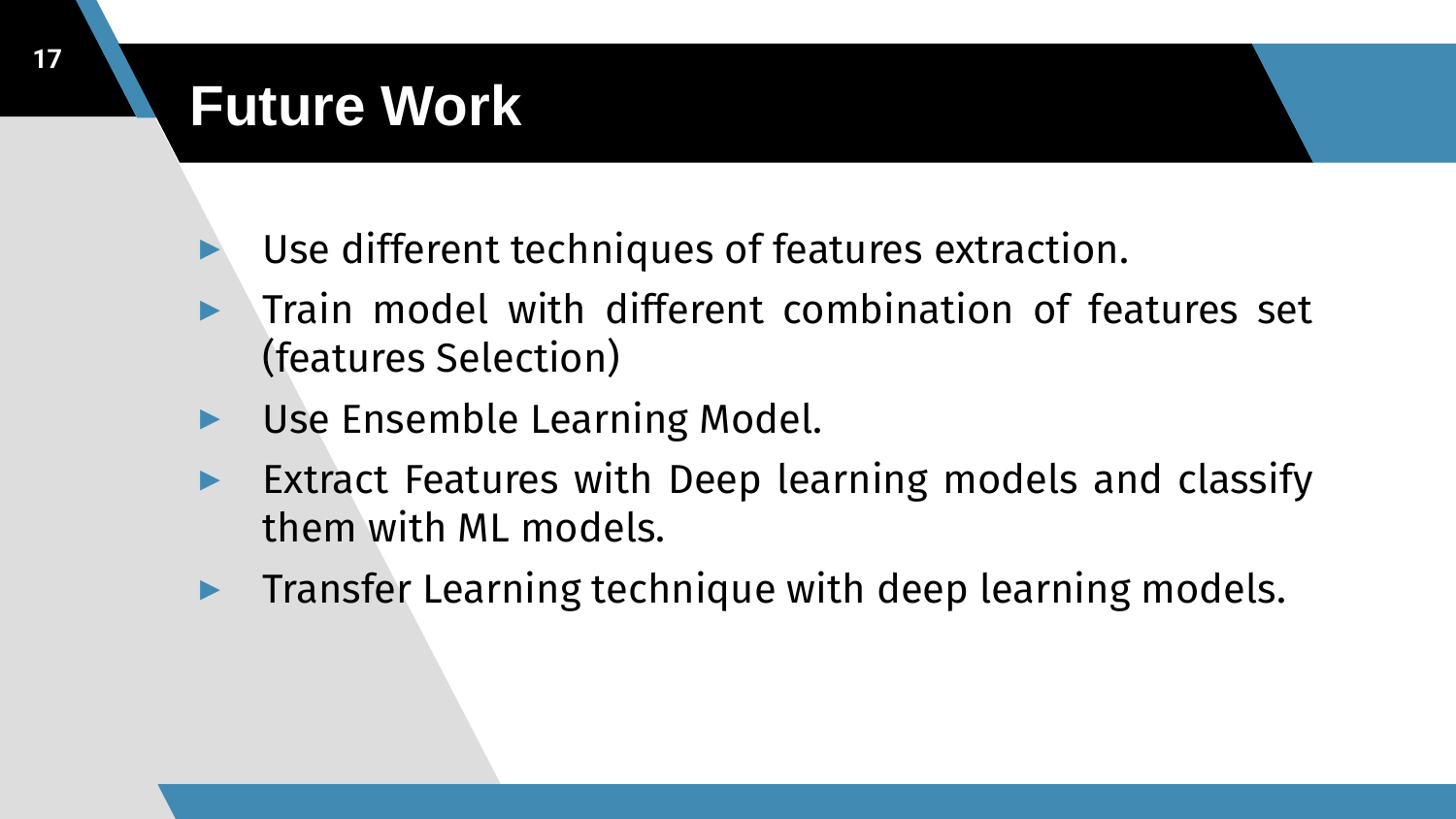

17
# Future Work
Use different techniques of features extraction.
Train model with different combination of features set (features Selection)
Use Ensemble Learning Model.
Extract Features with Deep learning models and classify them with ML models.
Transfer Learning technique with deep learning models.